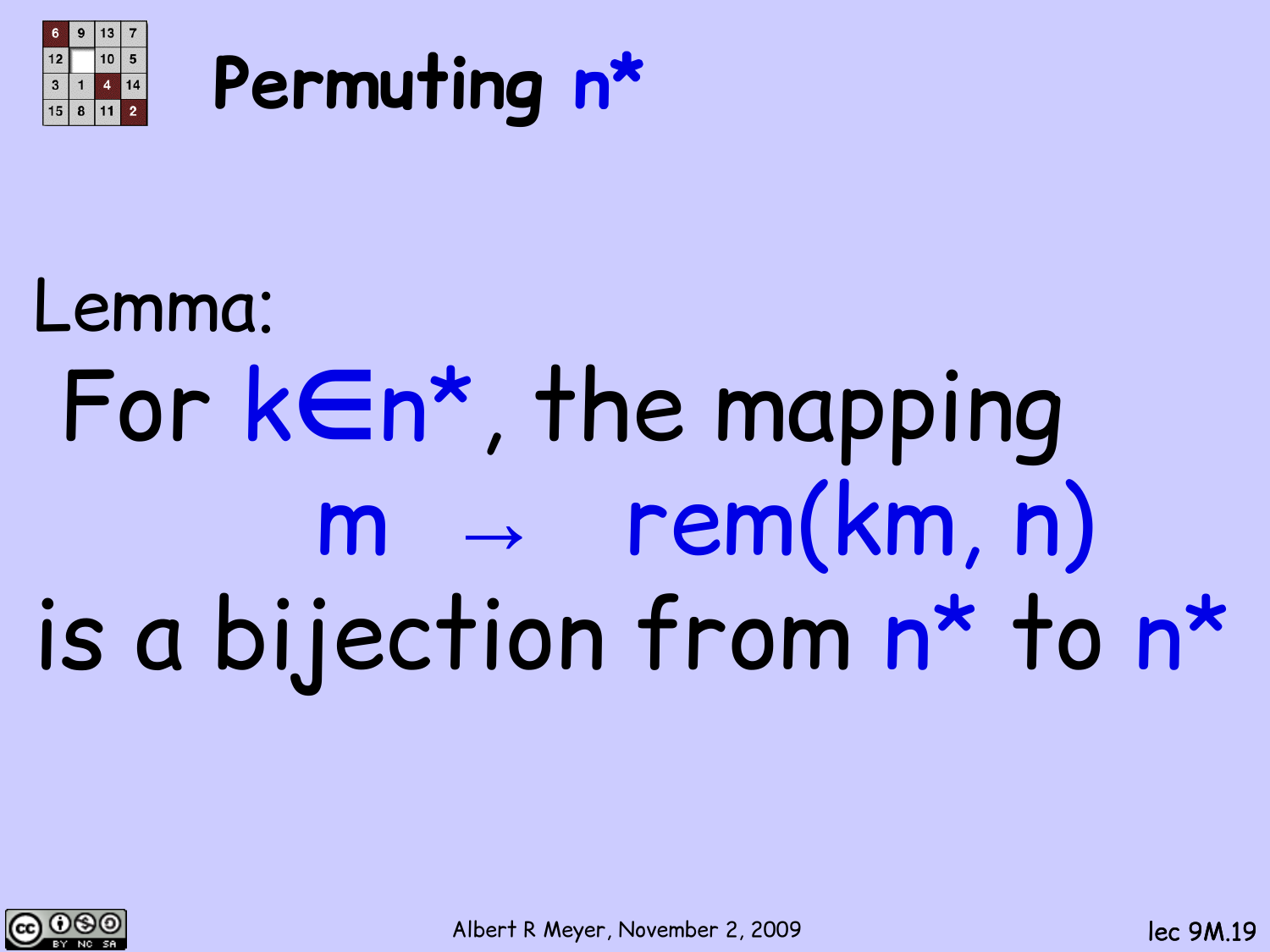

# Permuting n*
Lemma:
 For k∈n*, the mapping
     m  →  rem(km, n)
is a bijection from n* to n*
lec 9M.19
lec 9M.19